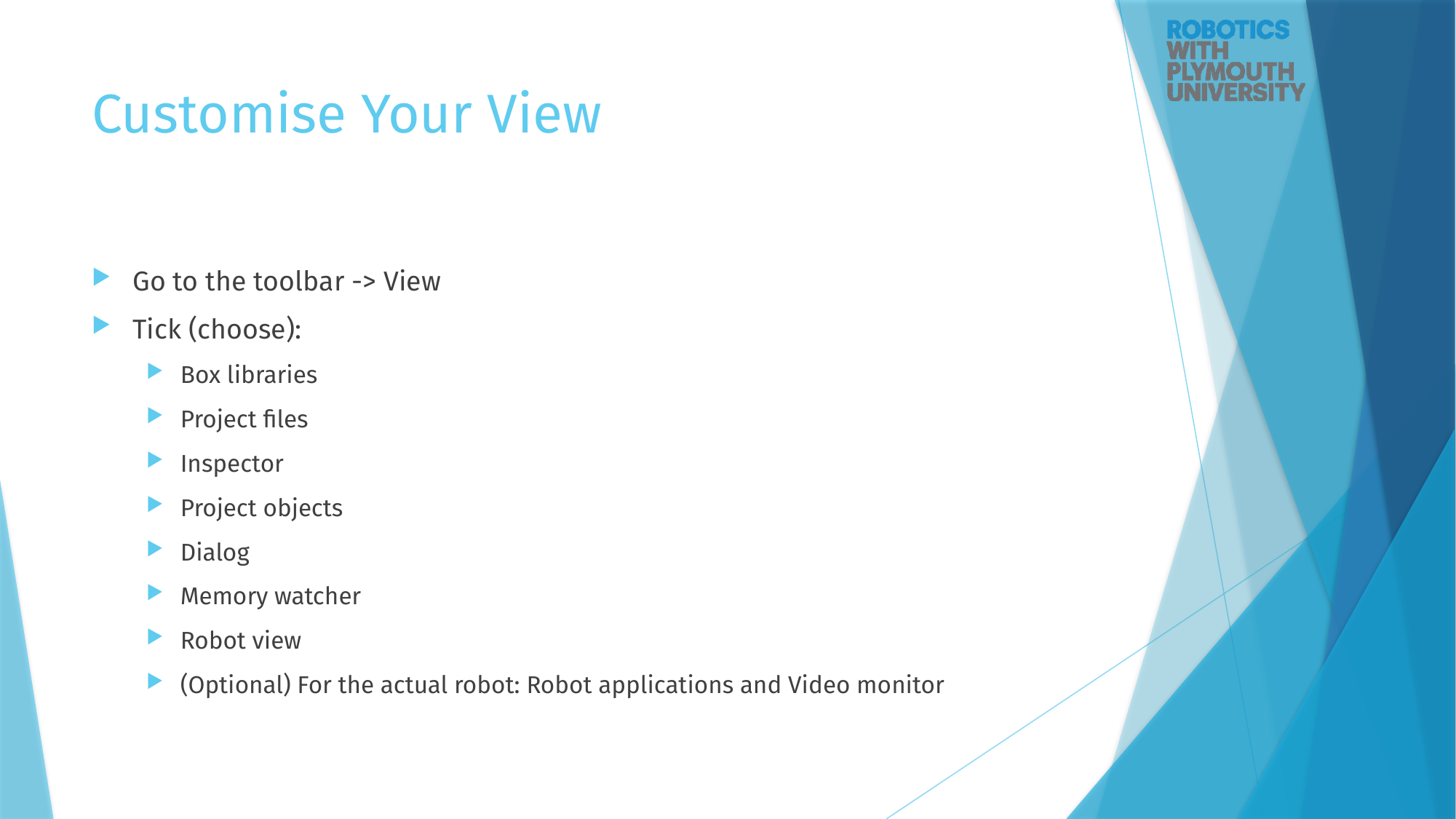

# Customise Your View
Go to the toolbar -> View
Tick (choose):
Box libraries
Project files
Inspector
Project objects
Dialog
Memory watcher
Robot view
(Optional) For the actual robot: Robot applications and Video monitor